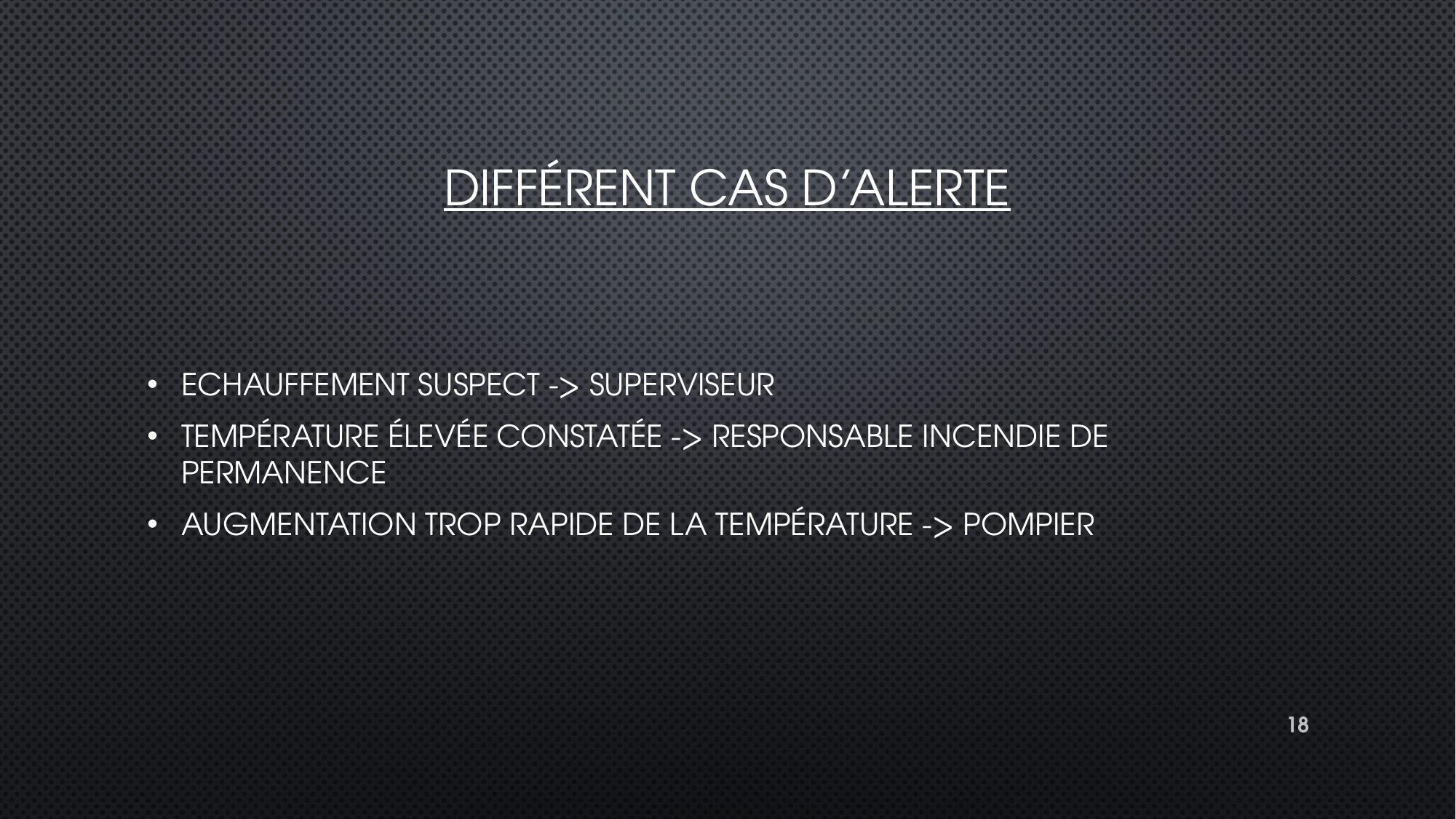

# Différent cas d’alerte
Echauffement suspect -> Superviseur
Température élevée constatée -> responsable incendie de permanence
Augmentation trop rapide de la température -> pompier

18